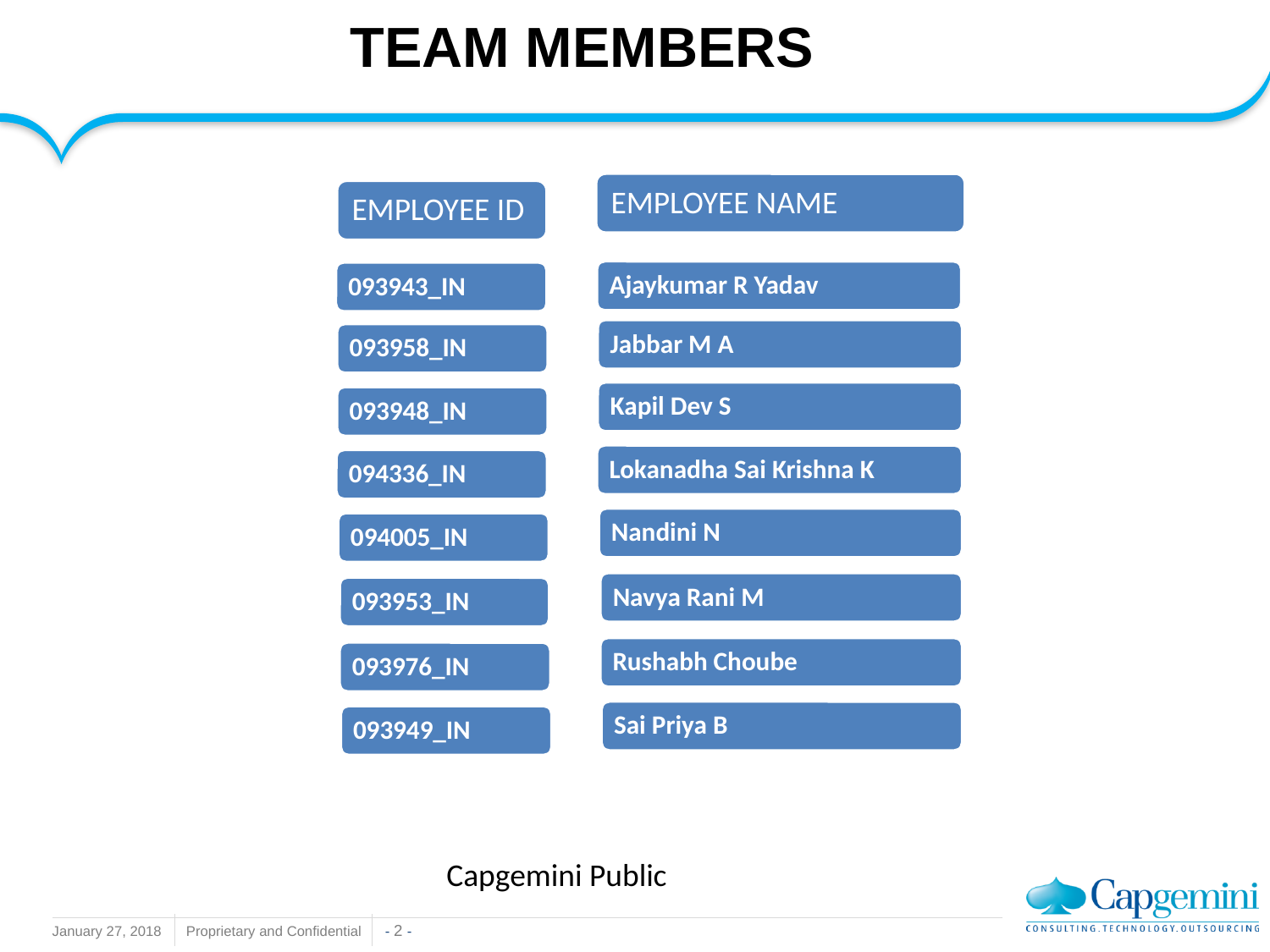

# TEAM MEMBERS
EMPLOYEE NAME
EMPLOYEE ID
Ajaykumar R Yadav
093943_IN
Jabbar M A
093958_IN
Kapil Dev S
093948_IN
Lokanadha Sai Krishna K
094336_IN
Nandini N
094005_IN
Navya Rani M
093953_IN
Rushabh Choube
093976_IN
Sai Priya B
093949_IN
Capgemini Public